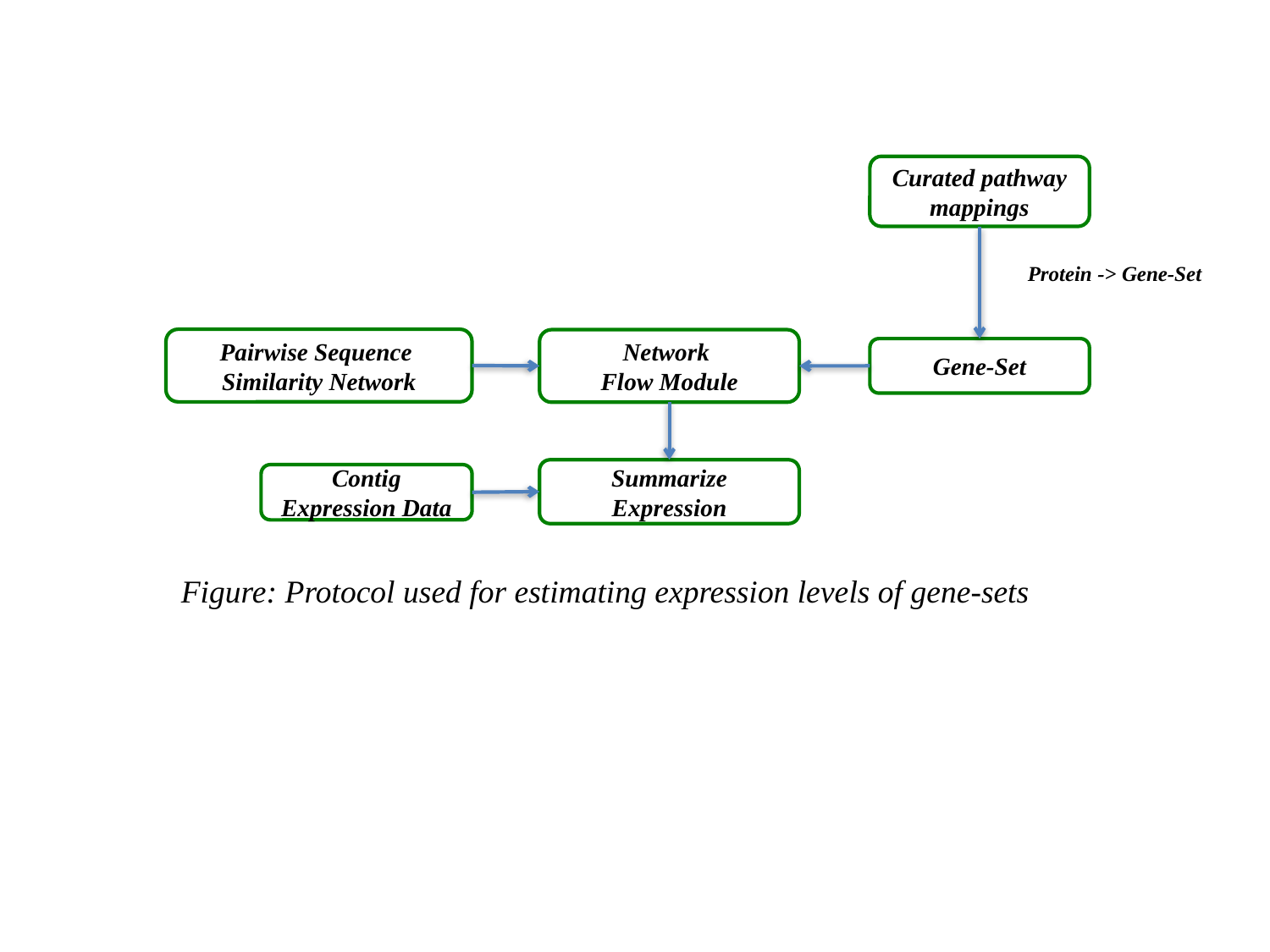

Curated pathway mappings
Protein -> Gene-Set
Pairwise Sequence  Similarity Network
Network
Flow Module
Gene-Set
Summarize Expression
Contig Expression Data
Figure: Protocol used for estimating expression levels of gene-sets